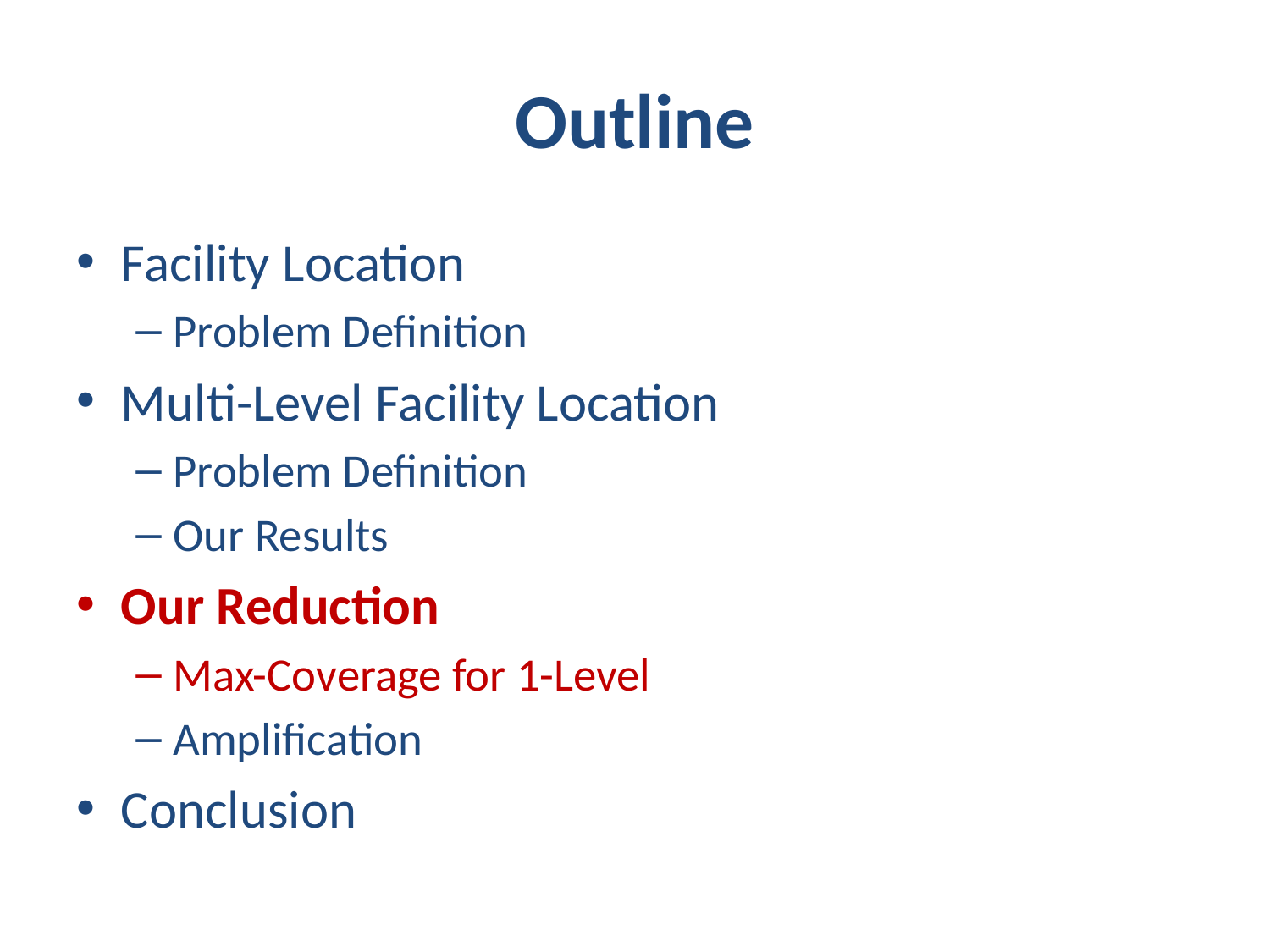

# Outline
Facility Location
Problem Definition
Multi-Level Facility Location
Problem Definition
Our Results
Our Reduction
Max-Coverage for 1-Level
Amplification
Conclusion